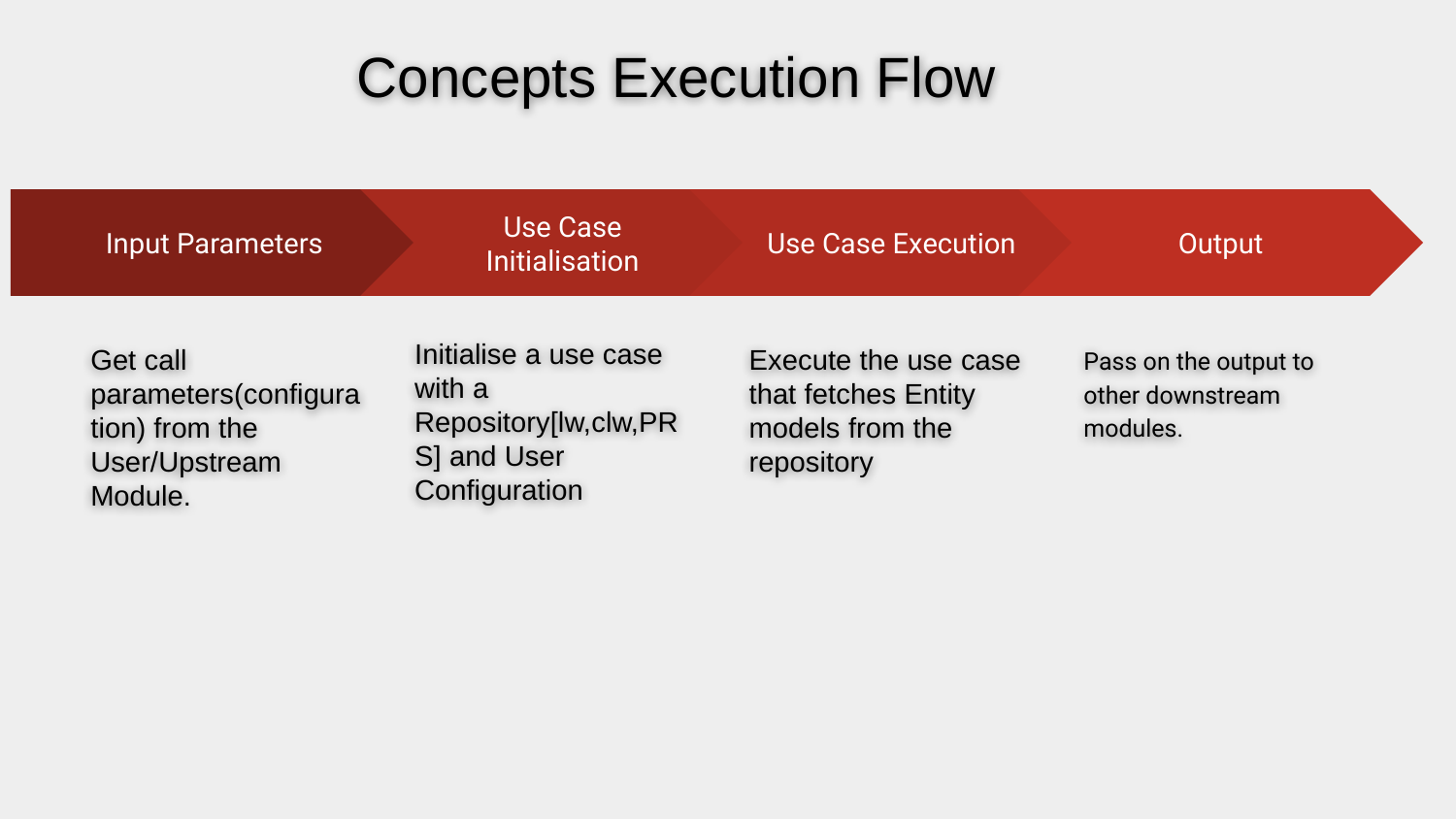

Concepts Execution Flow
Use Case Initialisation
Initialise a use case with a Repository[lw,clw,PRS] and User Configuration
Use Case Execution
Execute the use case that fetches Entity models from the repository
Output
Pass on the output to other downstream modules.
Input Parameters
Get call parameters(configuration) from the User/Upstream Module.